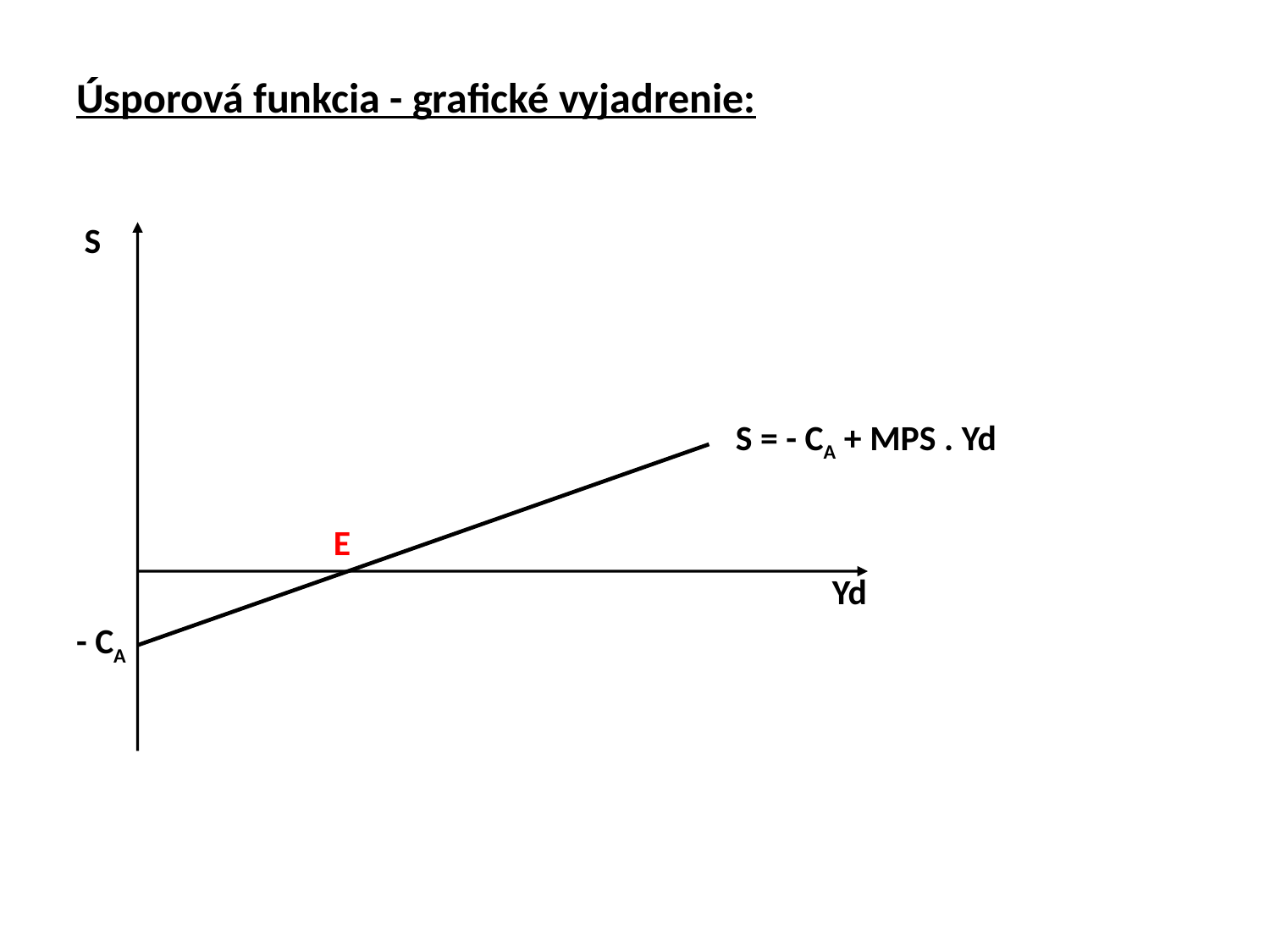

# Úsporová funkcia - grafické vyjadrenie:
 S

                                                                                  S = - CA + MPS . Yd

                                E
                                                                                              Yd
- CA